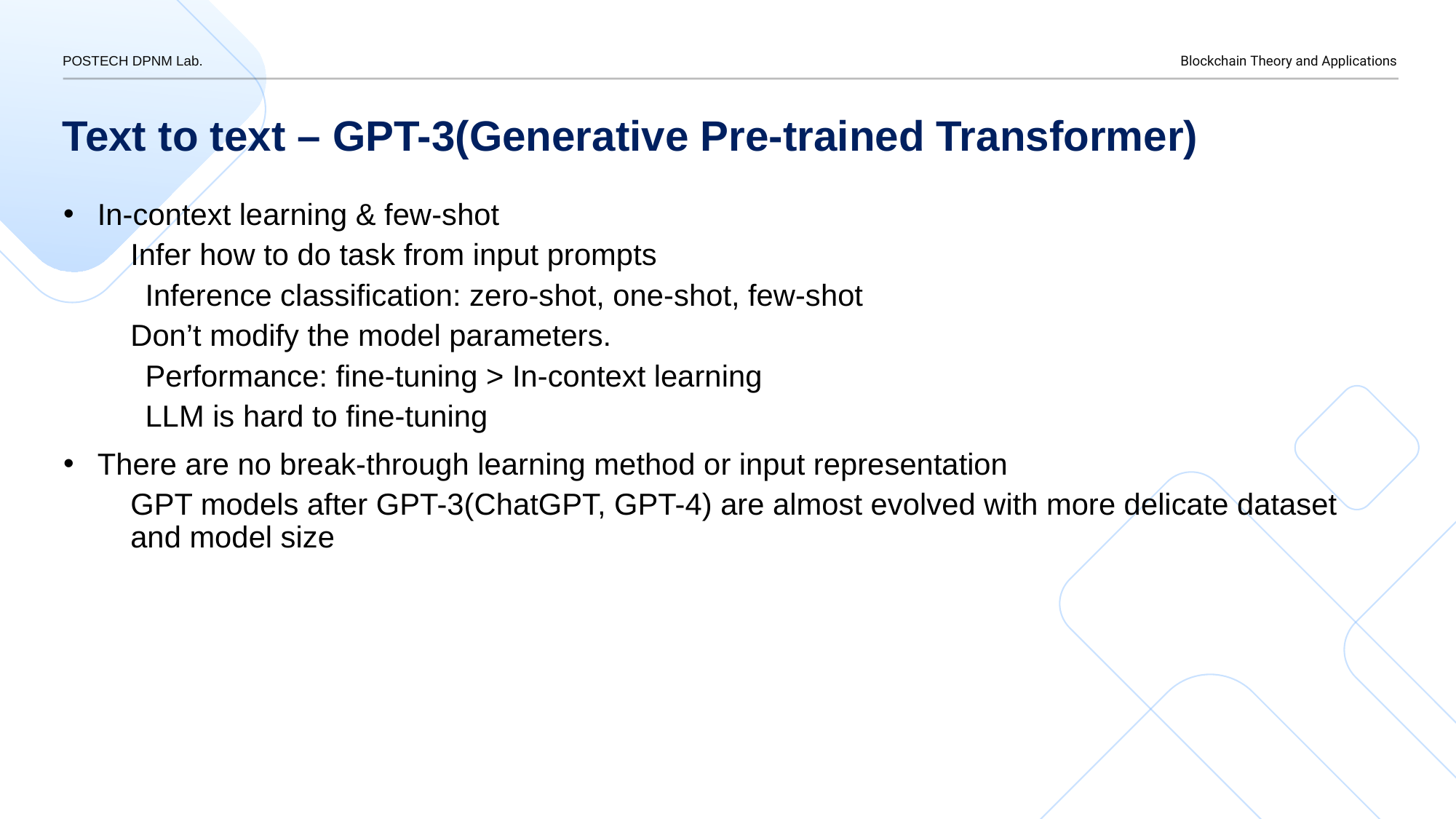

Text to text – GPT-3(Generative Pre-trained Transformer)
In-context learning & few-shot
Infer how to do task from input prompts
Inference classification: zero-shot, one-shot, few-shot
Don’t modify the model parameters.
Performance: fine-tuning > In-context learning
LLM is hard to fine-tuning
There are no break-through learning method or input representation
GPT models after GPT-3(ChatGPT, GPT-4) are almost evolved with more delicate dataset and model size